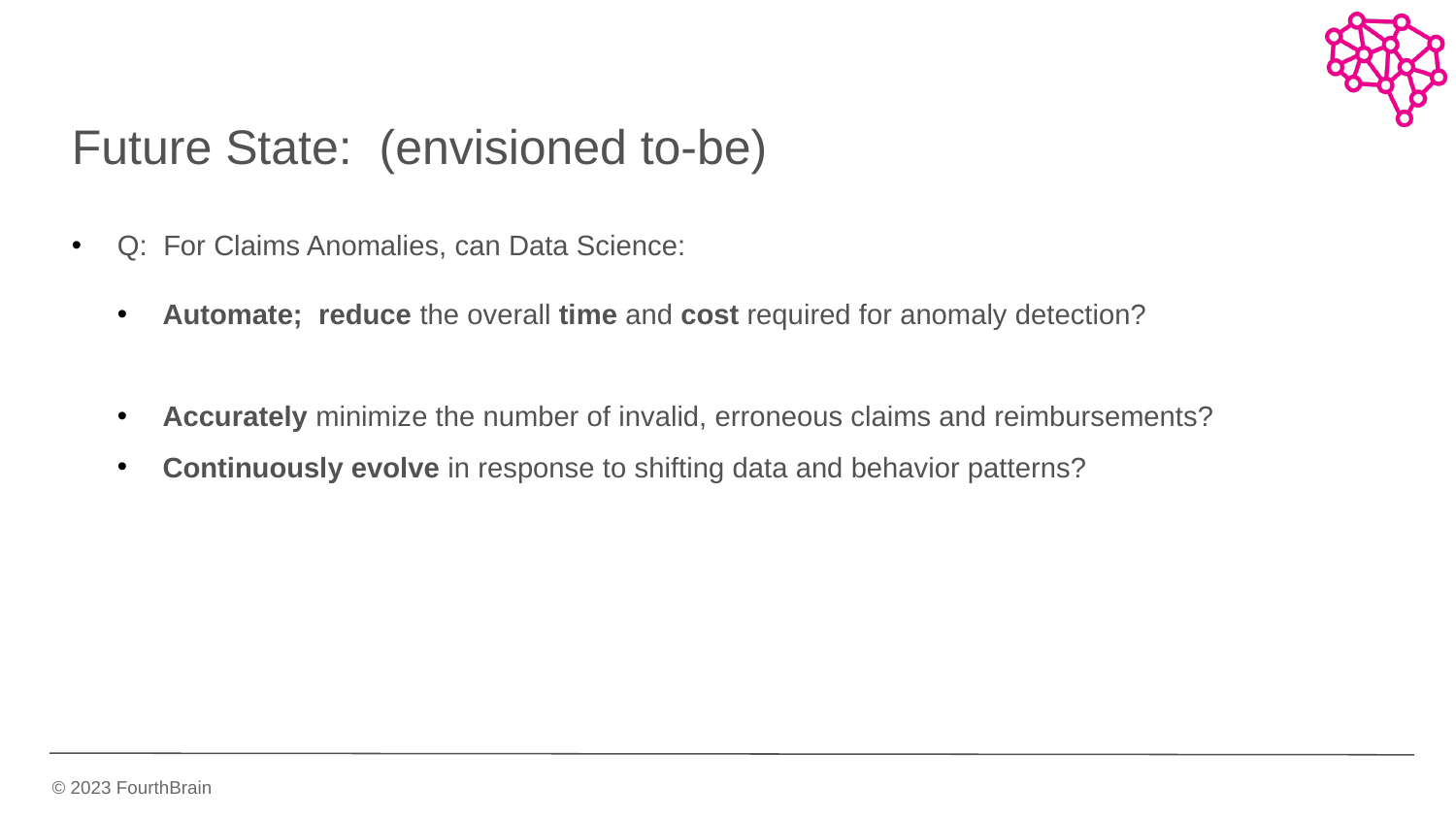

Future State:  (envisioned to-be)
Q:  For Claims Anomalies, can Data Science:
Automate;  reduce the overall time and cost required for anomaly detection?

Accurately minimize the number of invalid, erroneous claims and reimbursements?
Continuously evolve in response to shifting data and behavior patterns?